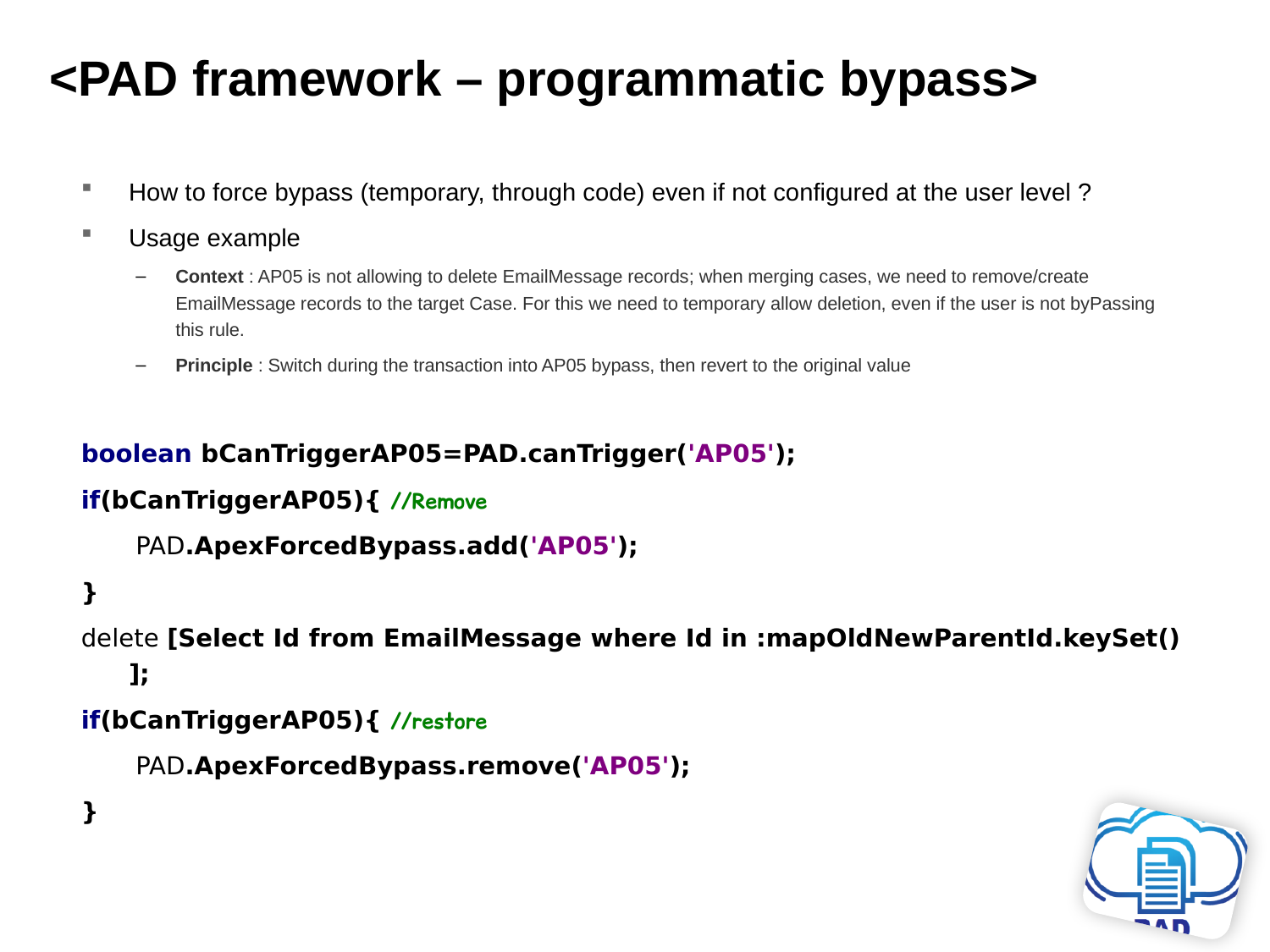

# <PAD framework – programmatic bypass>
How to force bypass (temporary, through code) even if not configured at the user level ?
Usage example
Context : AP05 is not allowing to delete EmailMessage records; when merging cases, we need to remove/create EmailMessage records to the target Case. For this we need to temporary allow deletion, even if the user is not byPassing this rule.
Principle : Switch during the transaction into AP05 bypass, then revert to the original value

boolean bCanTriggerAP05=PAD.canTrigger('AP05');
if(bCanTriggerAP05){ //Remove
       PAD.ApexForcedBypass.add('AP05');
}
delete [Select Id from EmailMessage where Id in :mapOldNewParentId.keySet() ];
if(bCanTriggerAP05){ //restore
       PAD.ApexForcedBypass.remove('AP05');
}